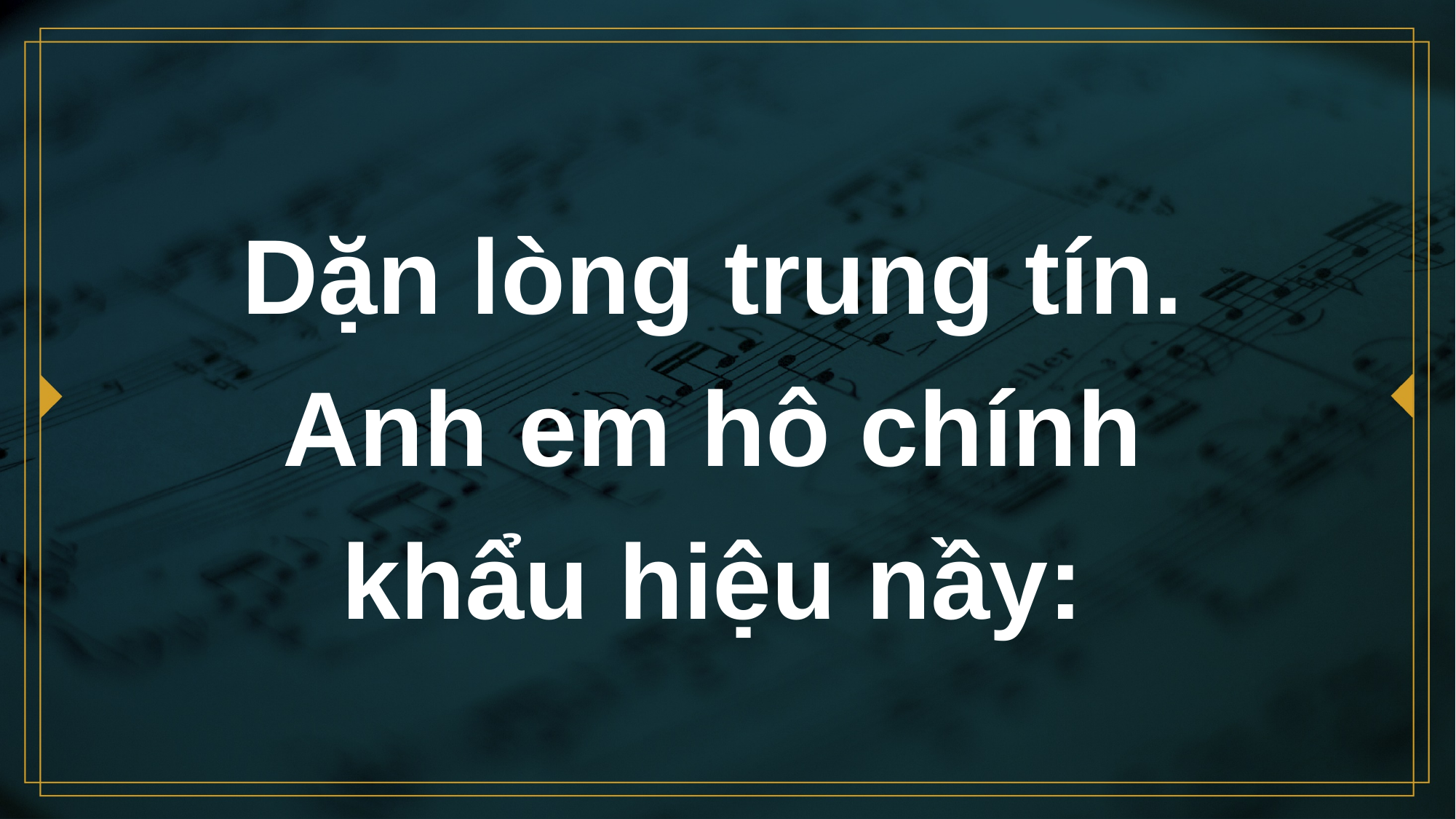

# Dặn lòng trung tín. Anh em hô chính khẩu hiệu nầy: